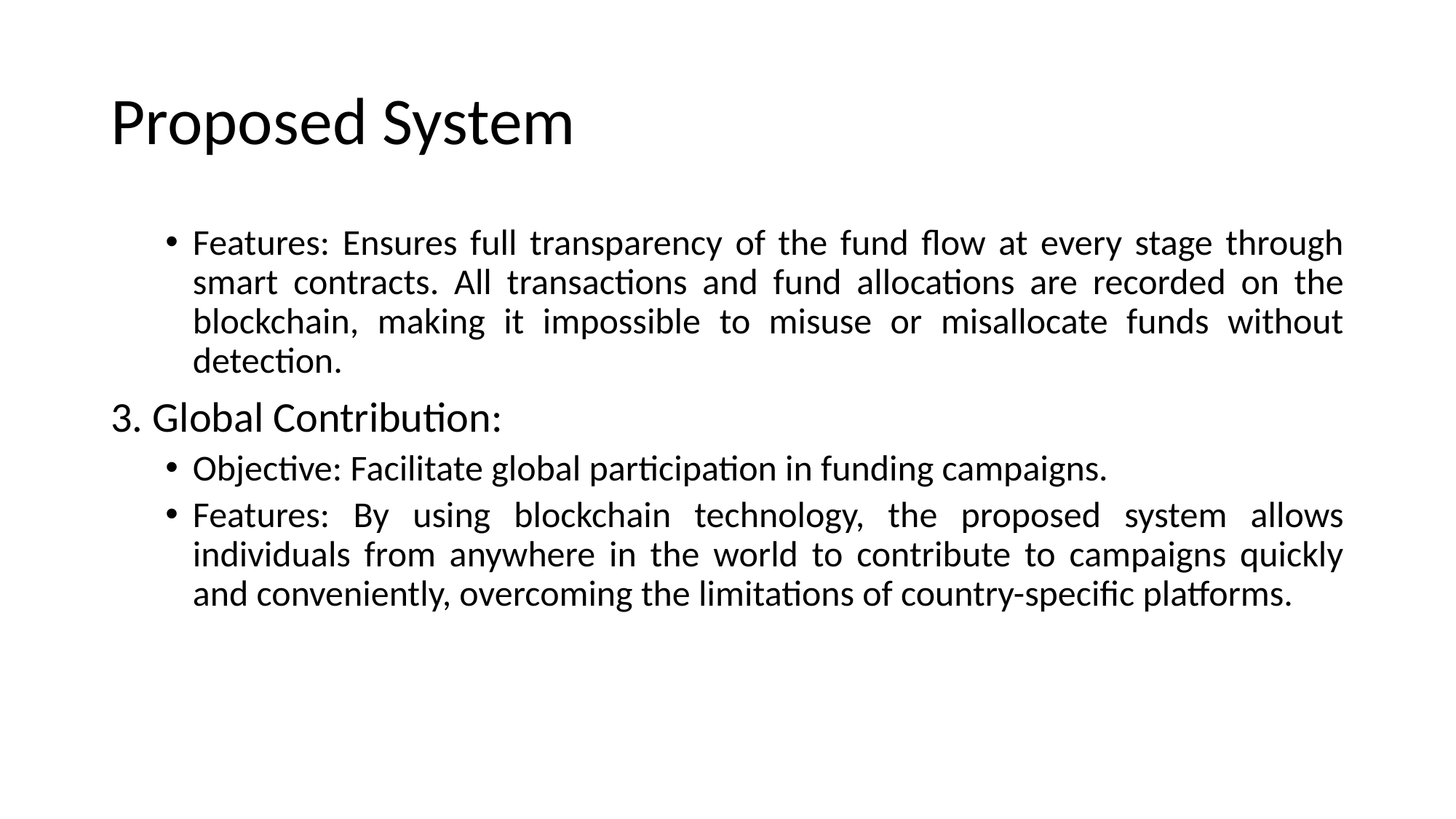

# Proposed System
Features: Ensures full transparency of the fund flow at every stage through smart contracts. All transactions and fund allocations are recorded on the blockchain, making it impossible to misuse or misallocate funds without detection.
3. Global Contribution:
Objective: Facilitate global participation in funding campaigns.
Features: By using blockchain technology, the proposed system allows individuals from anywhere in the world to contribute to campaigns quickly and conveniently, overcoming the limitations of country-specific platforms.